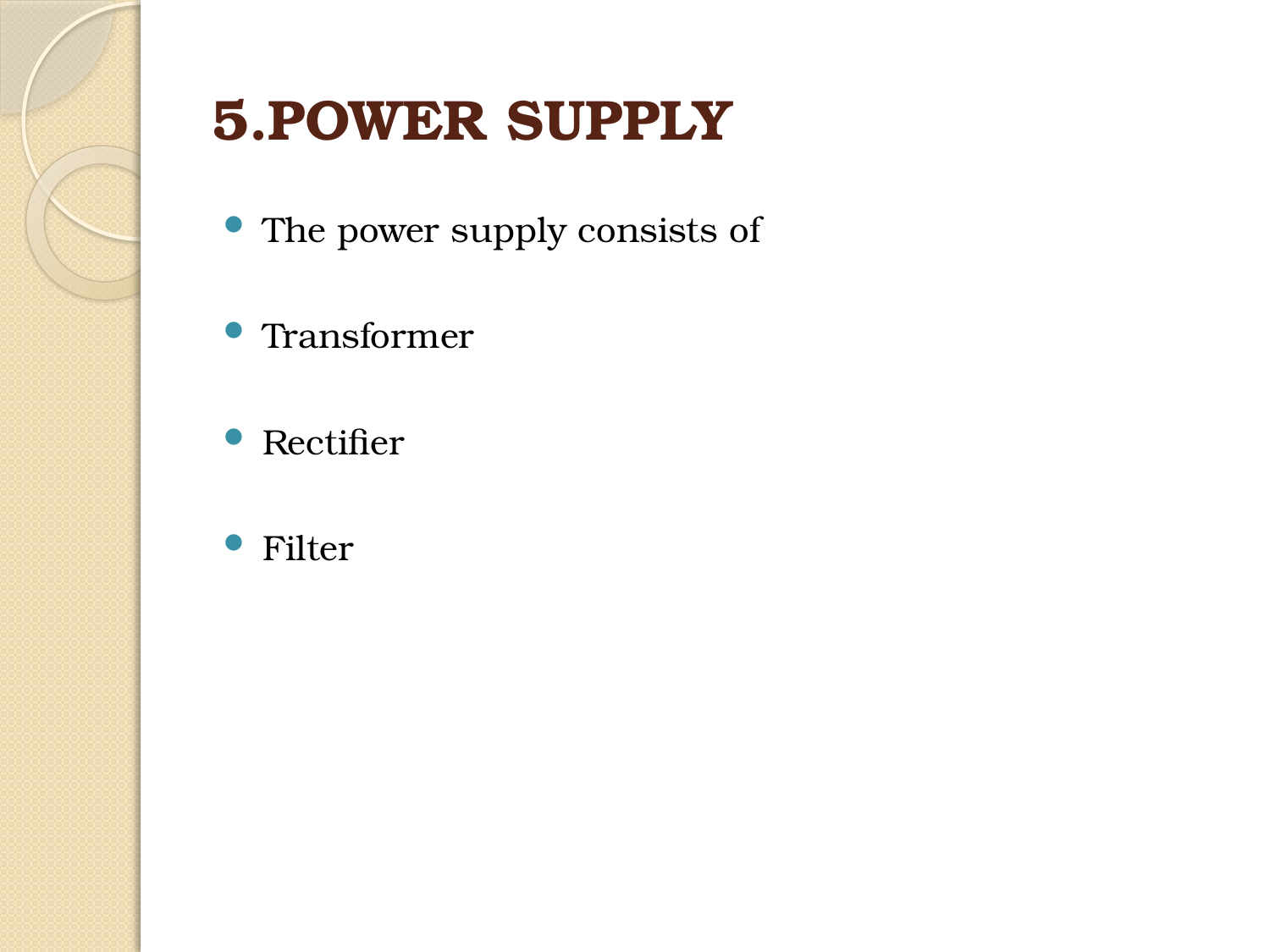

# 5.POWER SUPPLY
The power supply consists of

Transformer

Rectifier

Filter